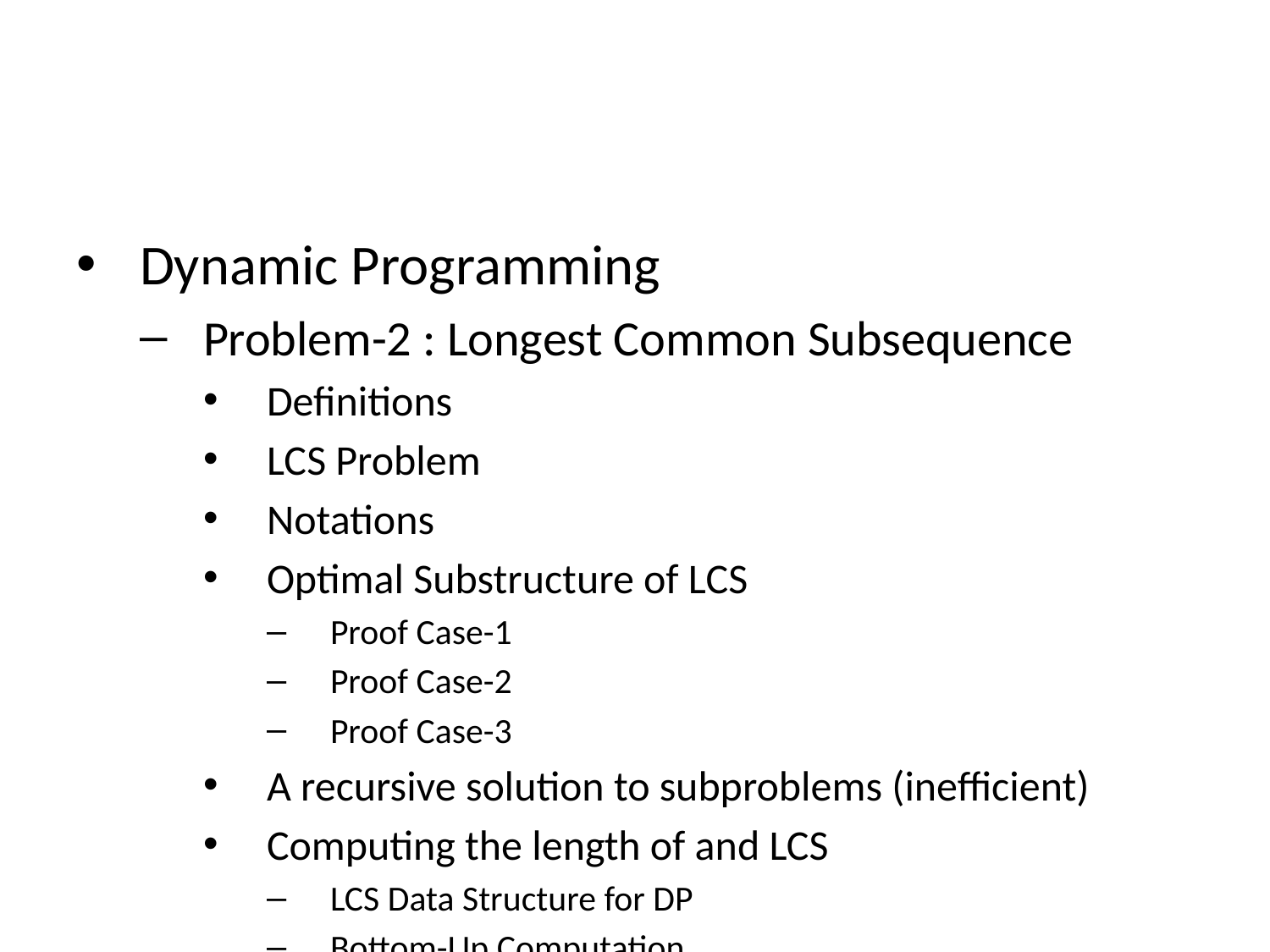

Dynamic Programming
Problem-2 : Longest Common Subsequence
Definitions
LCS Problem
Notations
Optimal Substructure of LCS
Proof Case-1
Proof Case-2
Proof Case-3
A recursive solution to subproblems (inefficient)
Computing the length of and LCS
LCS Data Structure for DP
Bottom-Up Computation
Constructing and LCS
PRINT-LCS
Back-pointer space optimization for LCS length